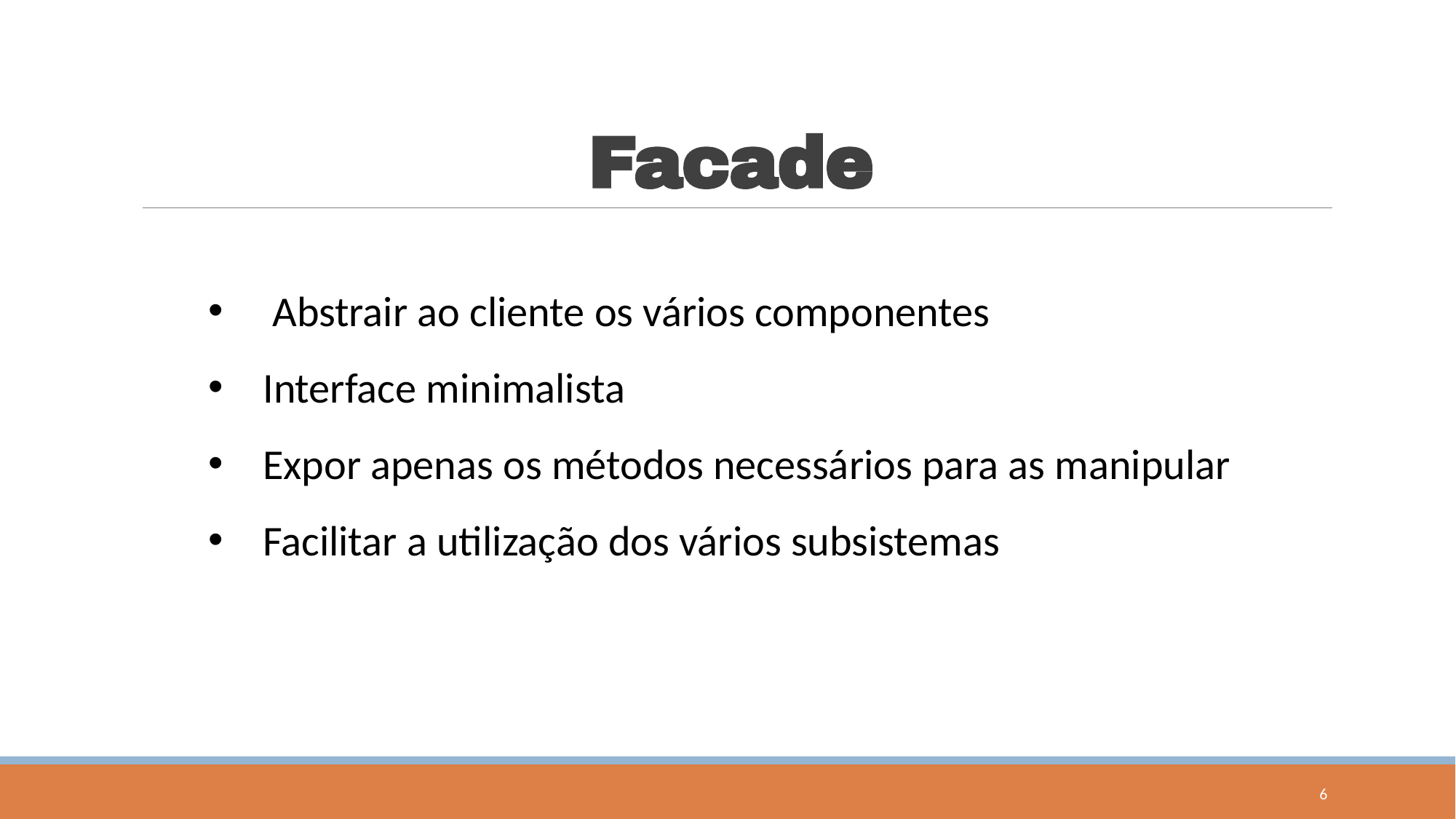

# Facade
 Abstrair ao cliente os vários componentes
Interface minimalista
Expor apenas os métodos necessários para as manipular
Facilitar a utilização dos vários subsistemas
6